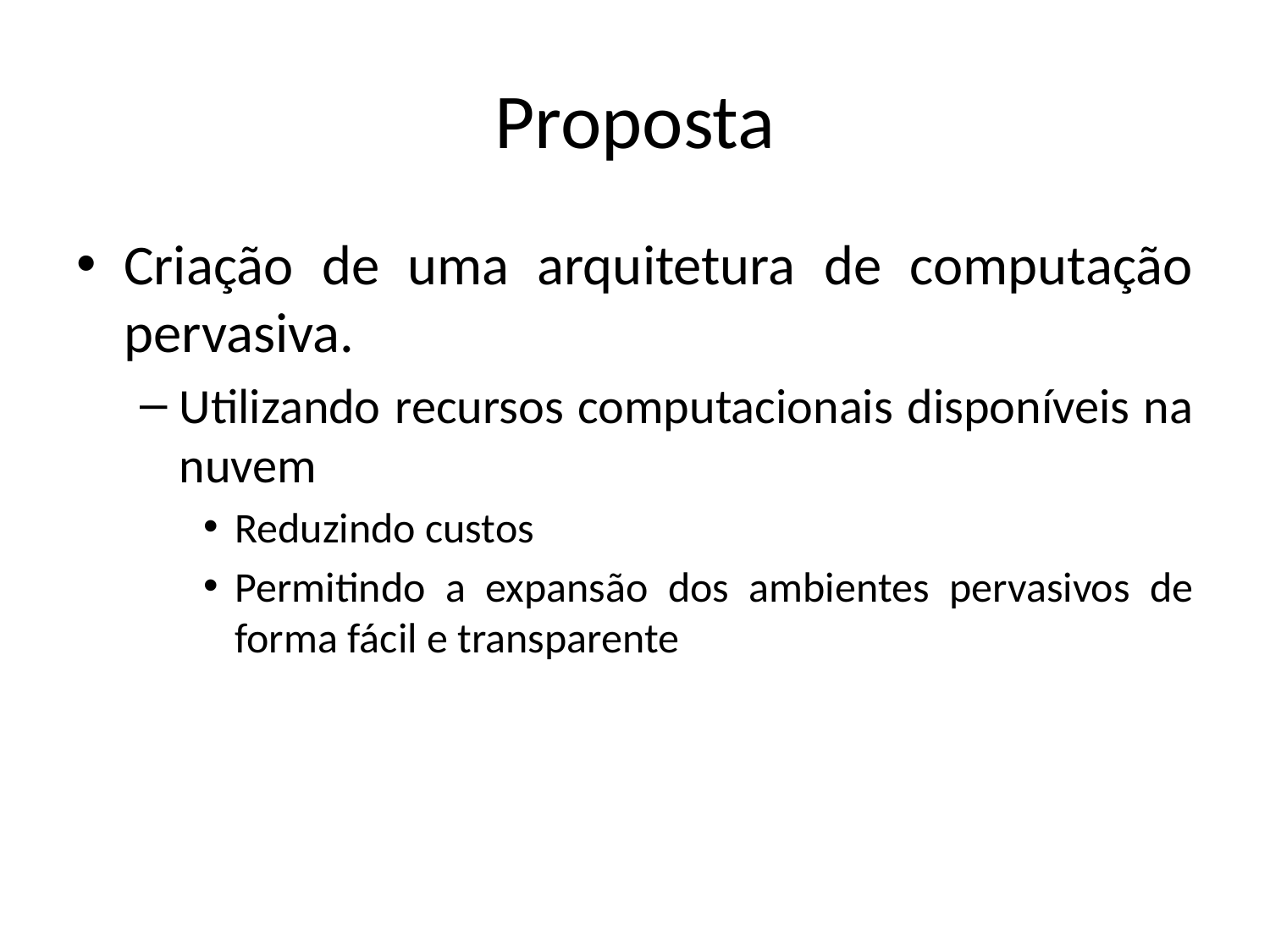

# Proposta
Criação de uma arquitetura de computação pervasiva.
Utilizando recursos computacionais disponíveis na nuvem
Reduzindo custos
Permitindo a expansão dos ambientes pervasivos de forma fácil e transparente